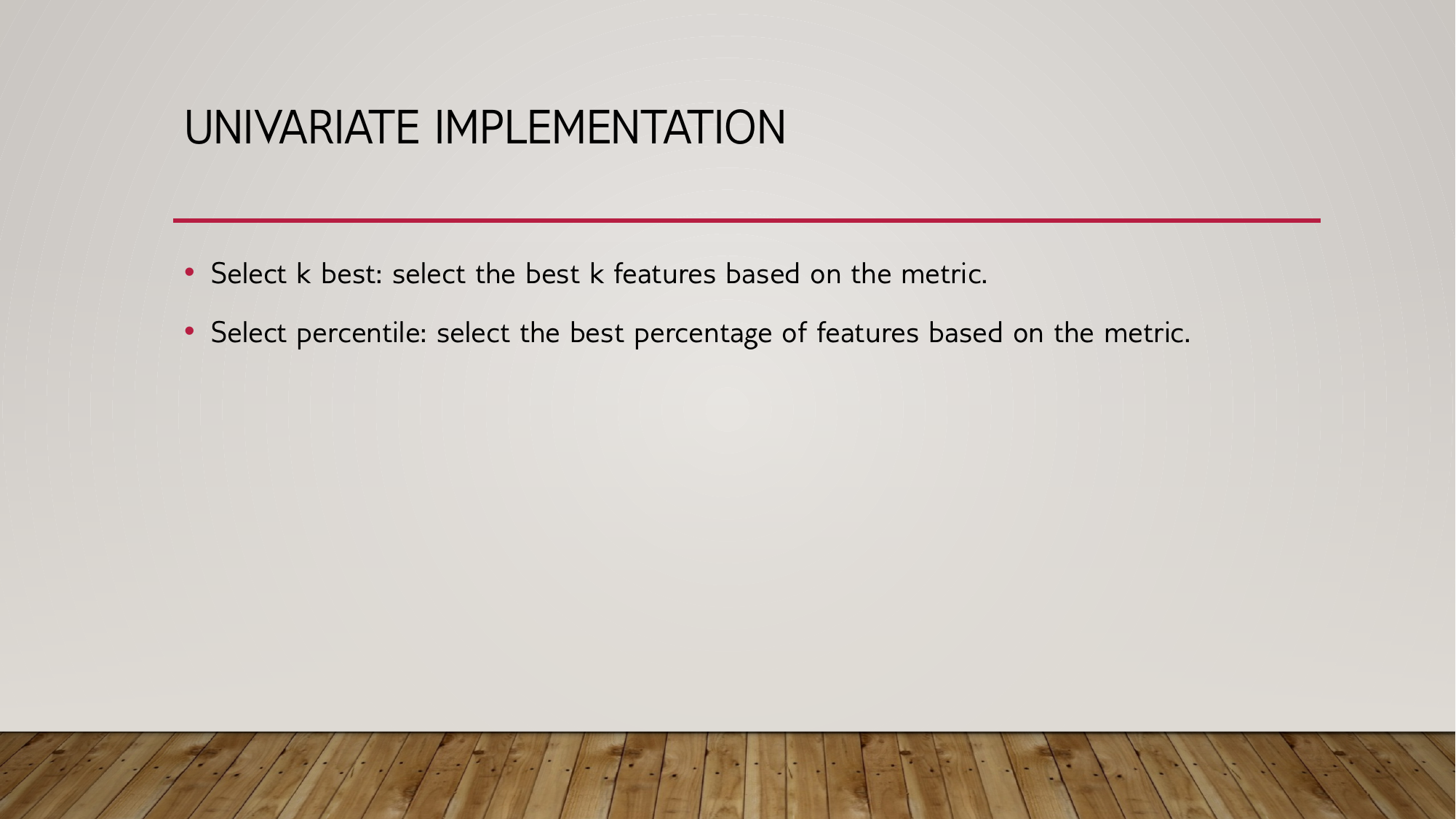

# Univariate Implementation
Select k best: select the best k features based on the metric.
Select percentile: select the best percentage of features based on the metric.